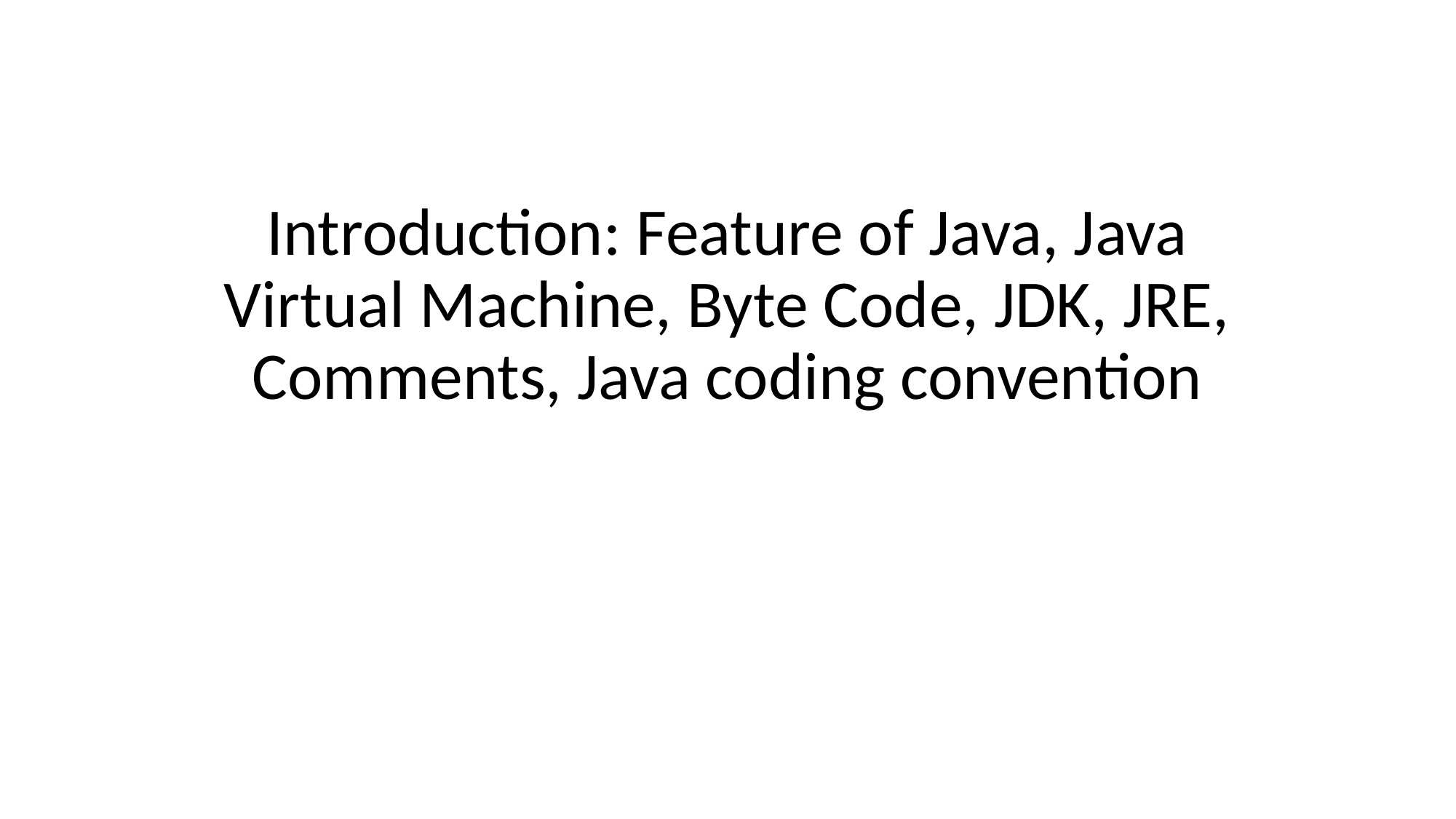

# Introduction: Feature of Java, Java Virtual Machine, Byte Code, JDK, JRE, Comments, Java coding convention